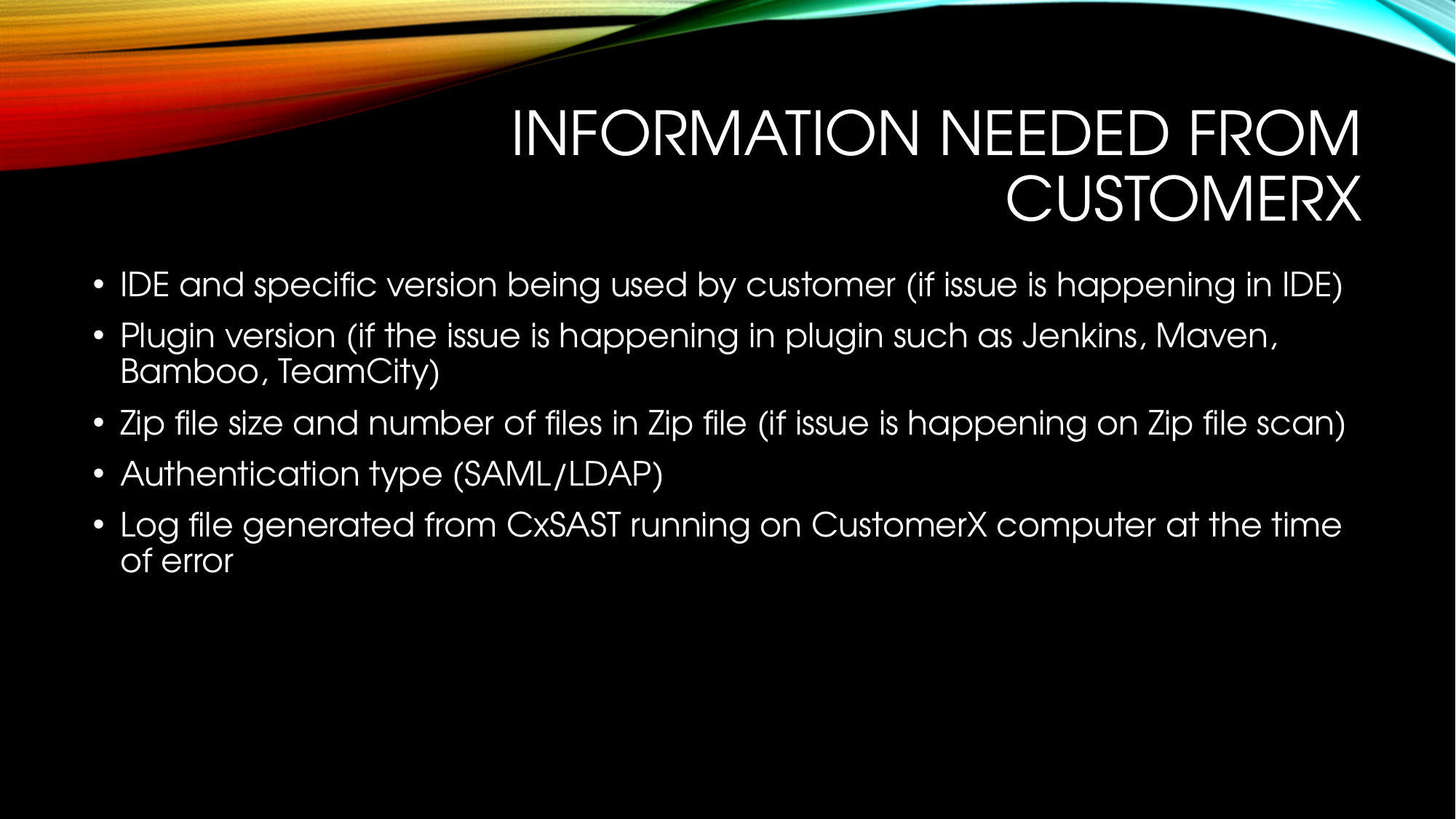

# Information needed from customerx
IDE and specific version being used by customer (if issue is happening in IDE)
Plugin version (if the issue is happening in plugin such as Jenkins, Maven, Bamboo, TeamCity)
Zip file size and number of files in Zip file (if issue is happening on Zip file scan)
Authentication type (SAML/LDAP)
Log file generated from CxSAST running on CustomerX computer at the time of error